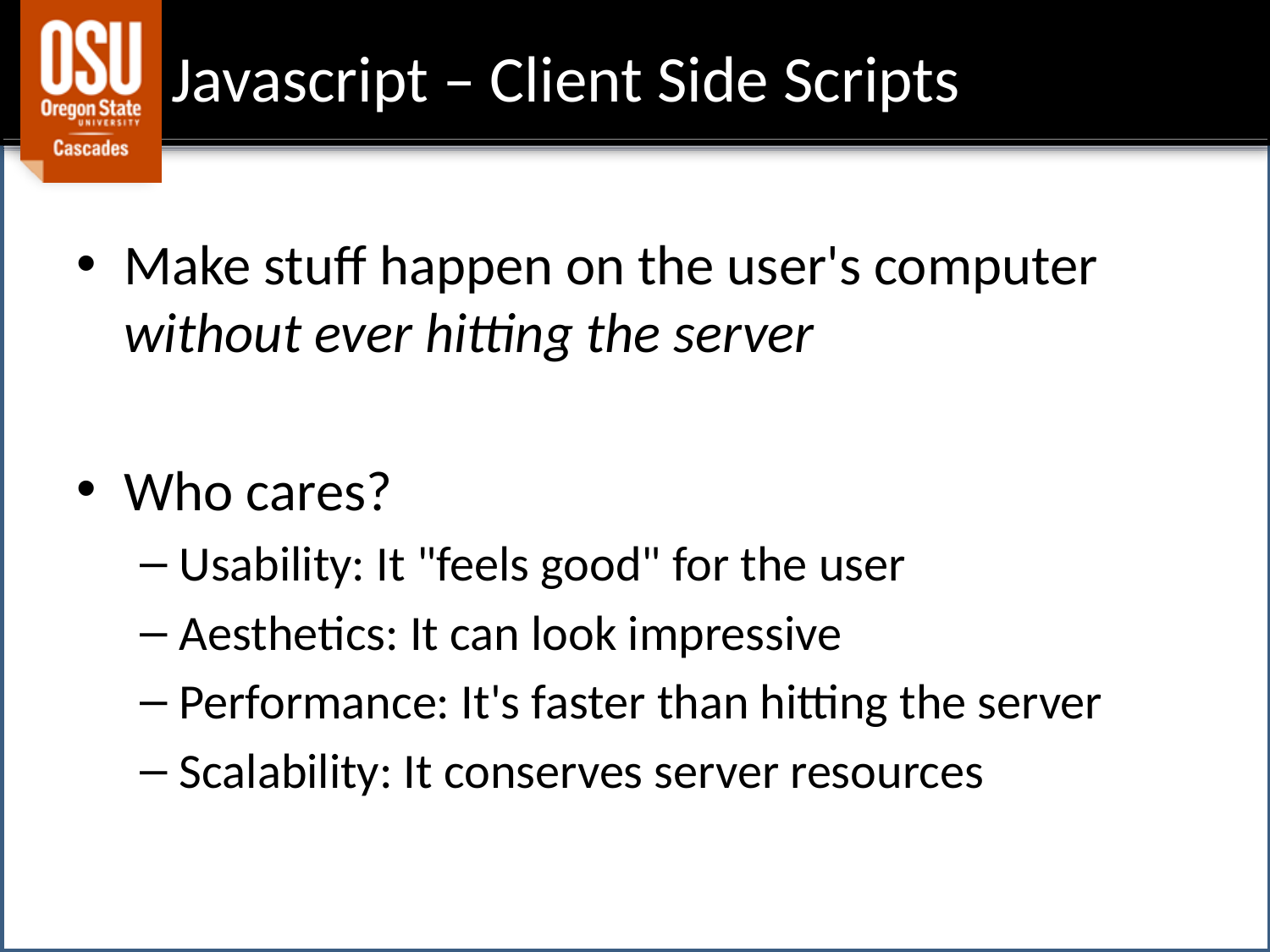

# Javascript – Client Side Scripts
Make stuff happen on the user's computer without ever hitting the server

Who cares?
Usability: It "feels good" for the user
Aesthetics: It can look impressive
Performance: It's faster than hitting the server
Scalability: It conserves server resources